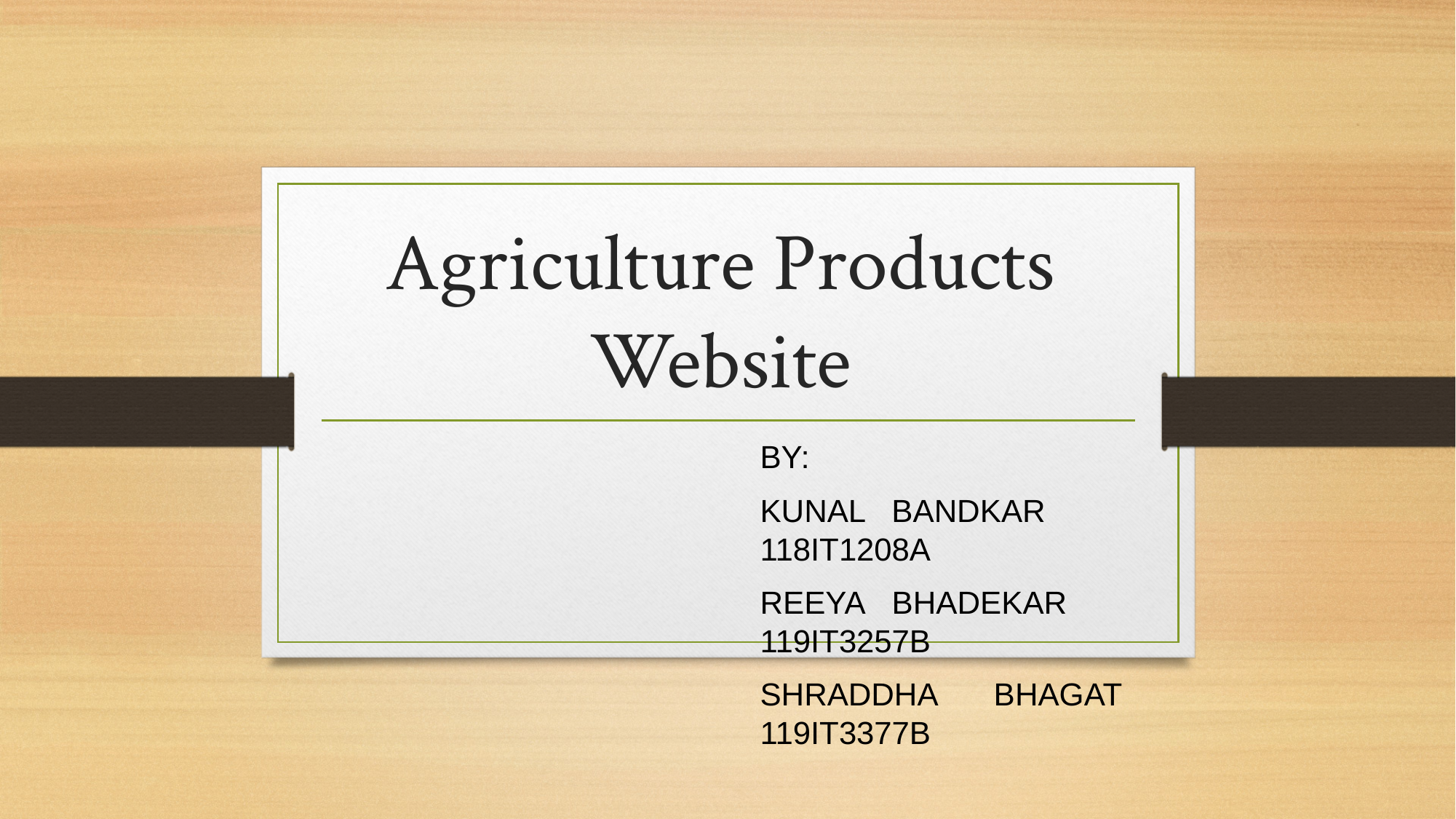

# Agriculture Products Website
BY:
KUNAL BANDKAR      118IT1208A
REEYA BHADEKAR     119IT3257B
SHRADDHA BHAGAT  119IT3377B